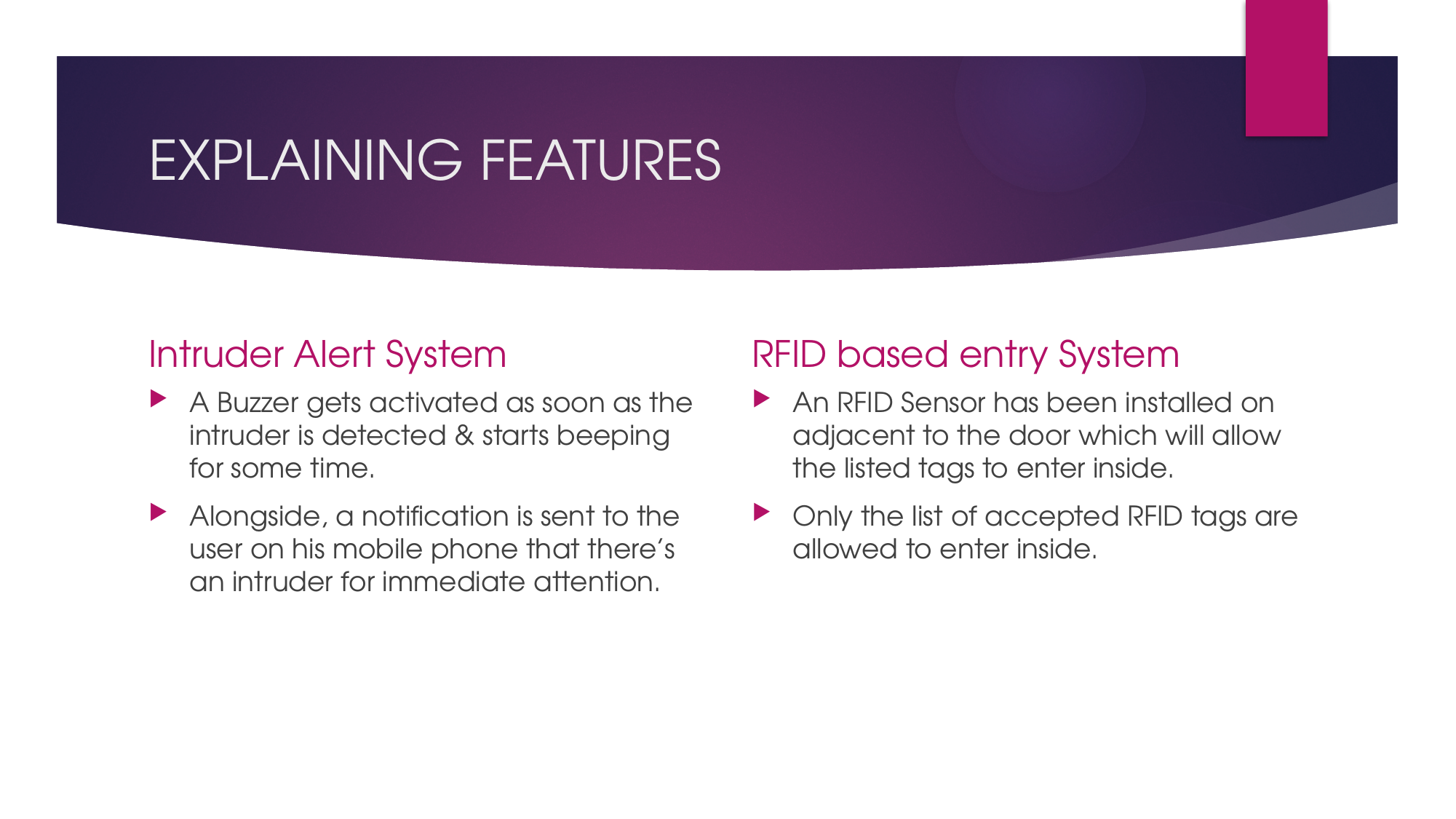

# EXPLAINING FEATURES
Intruder Alert System
RFID based entry System
A Buzzer gets activated as soon as the intruder is detected & starts beeping for some time.
Alongside, a notification is sent to the user on his mobile phone that there’s an intruder for immediate attention.
An RFID Sensor has been installed on adjacent to the door which will allow the listed tags to enter inside.
Only the list of accepted RFID tags are allowed to enter inside.